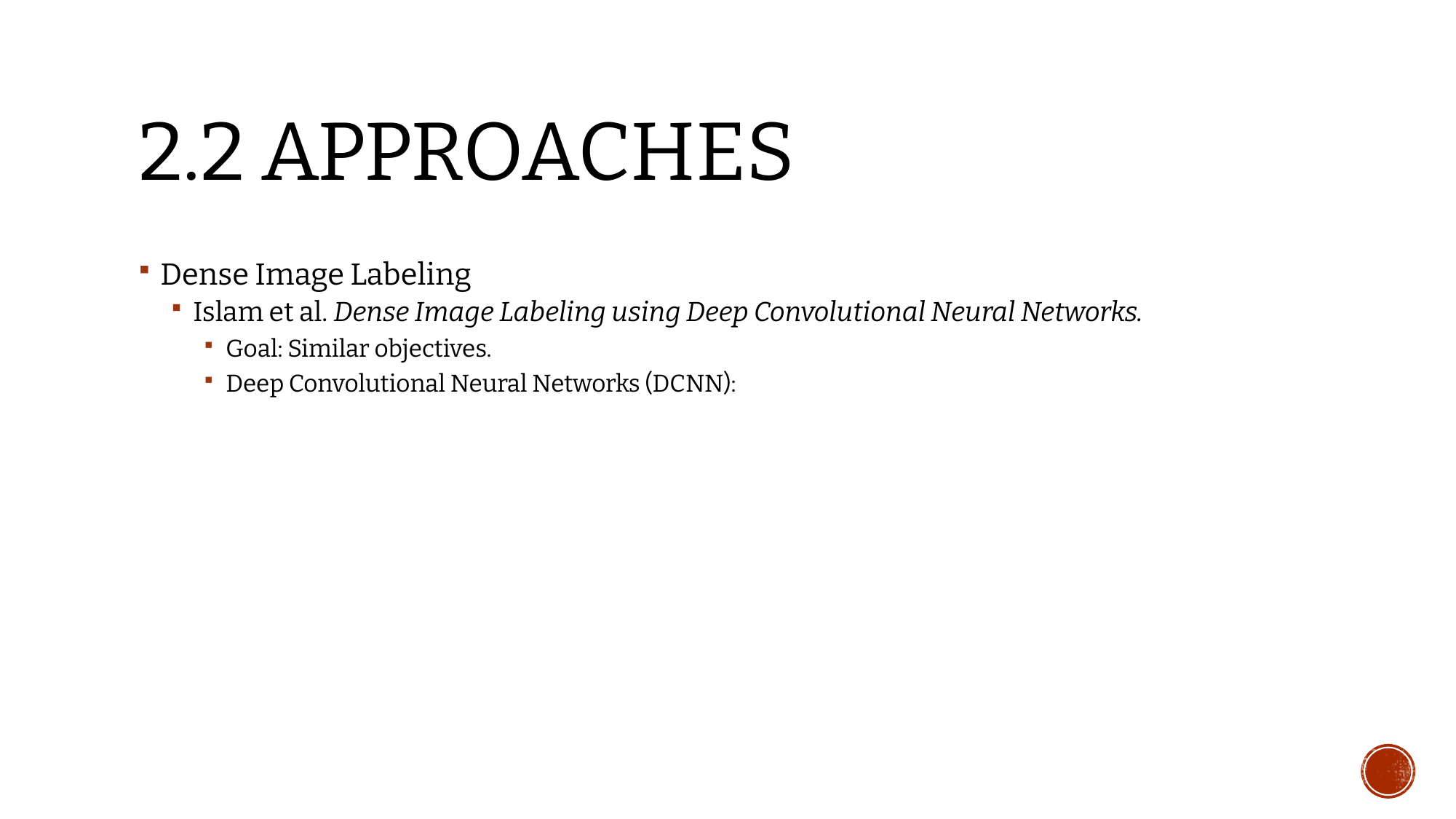

# 2.2 Approaches
Dense Image Labeling
Islam et al. Dense Image Labeling using Deep Convolutional Neural Networks.
Goal: Similar objectives.
Deep Convolutional Neural Networks (DCNN):